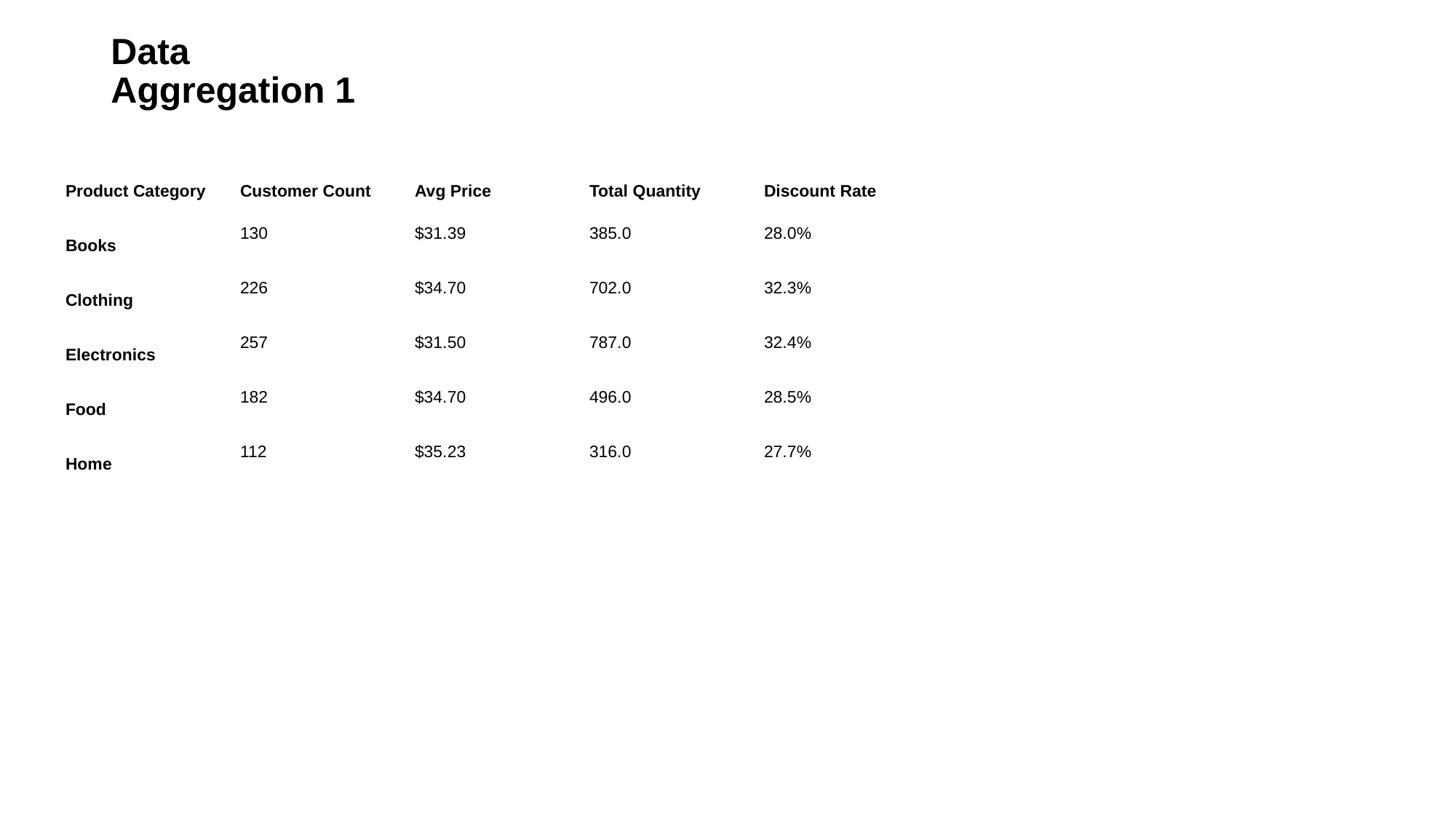

# Data
Aggregation 1
| Product Category | Customer Count | Avg Price | Total Quantity | Discount Rate |
| --- | --- | --- | --- | --- |
| Books | 130 | $31.39 | 385.0 | 28.0% |
| Clothing | 226 | $34.70 | 702.0 | 32.3% |
| Electronics | 257 | $31.50 | 787.0 | 32.4% |
| Food | 182 | $34.70 | 496.0 | 28.5% |
| Home | 112 | $35.23 | 316.0 | 27.7% |